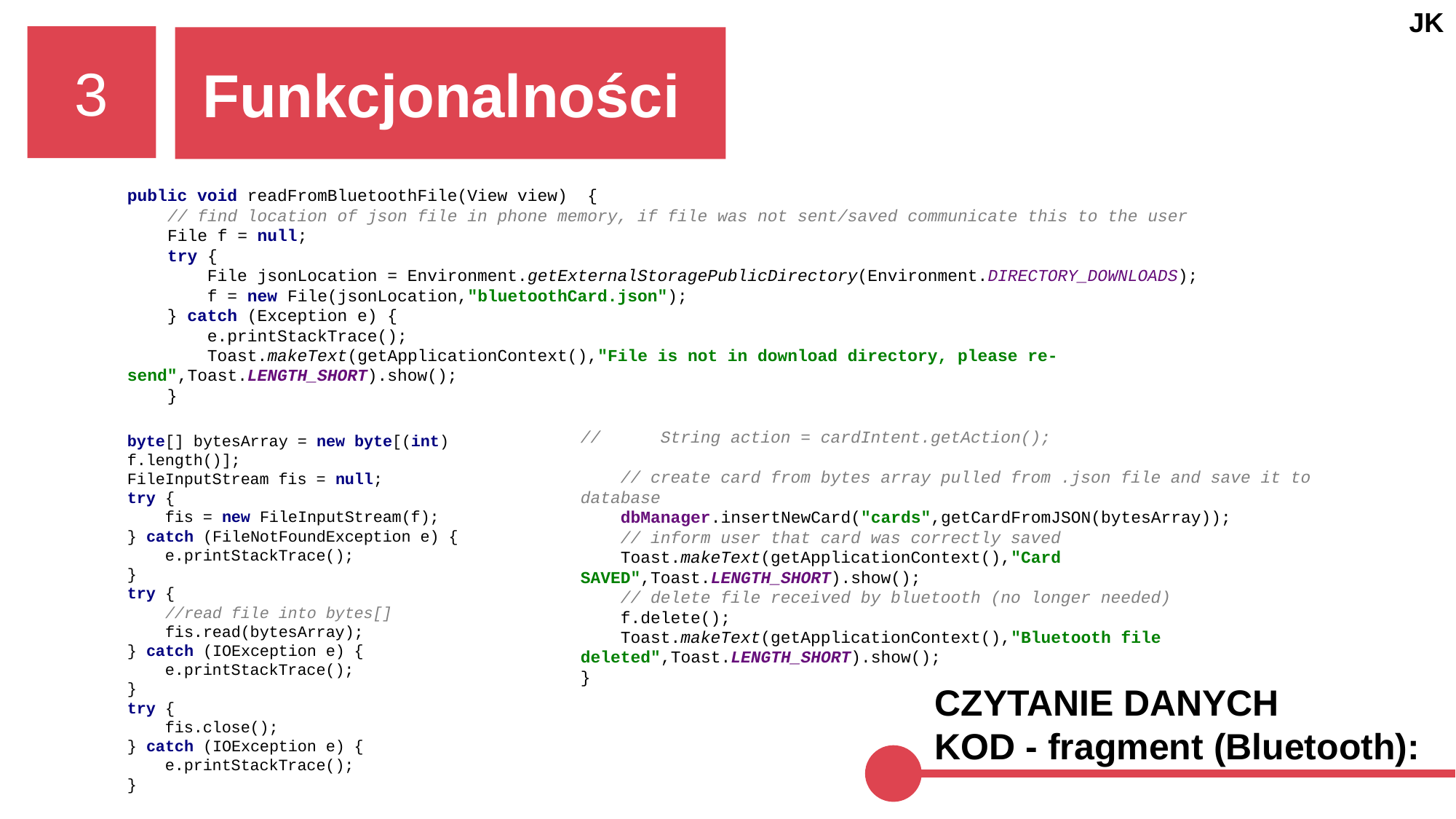

JK
3
 Funkcjonalności
public void readFromBluetoothFile(View view)  {
    // find location of json file in phone memory, if file was not sent/saved communicate this to the user
    File f = null;
    try {
        File jsonLocation = Environment.getExternalStoragePublicDirectory(Environment.DIRECTORY_DOWNLOADS);
        f = new File(jsonLocation,"bluetoothCard.json");
    } catch (Exception e) {
        e.printStackTrace();
        Toast.makeText(getApplicationContext(),"File is not in download directory, please re-send",Toast.LENGTH_SHORT).show();
    }
//      String action = cardIntent.getAction();
    // create card from bytes array pulled from .json file and save it to database
    dbManager.insertNewCard("cards",getCardFromJSON(bytesArray));
    // inform user that card was correctly saved
    Toast.makeText(getApplicationContext(),"Card SAVED",Toast.LENGTH_SHORT).show();
    // delete file received by bluetooth (no longer needed)
    f.delete();
    Toast.makeText(getApplicationContext(),"Bluetooth file deleted",Toast.LENGTH_SHORT).show();
}
byte[] bytesArray = new byte[(int) f.length()];
FileInputStream fis = null;
try {
    fis = new FileInputStream(f);
} catch (FileNotFoundException e) {
    e.printStackTrace();
}
try {
    //read file into bytes[]
    fis.read(bytesArray);
} catch (IOException e) {
    e.printStackTrace();
}
try {
    fis.close();
} catch (IOException e) {
    e.printStackTrace();
}
CZYTANIE DANYCH
KOD - fragment (Bluetooth):